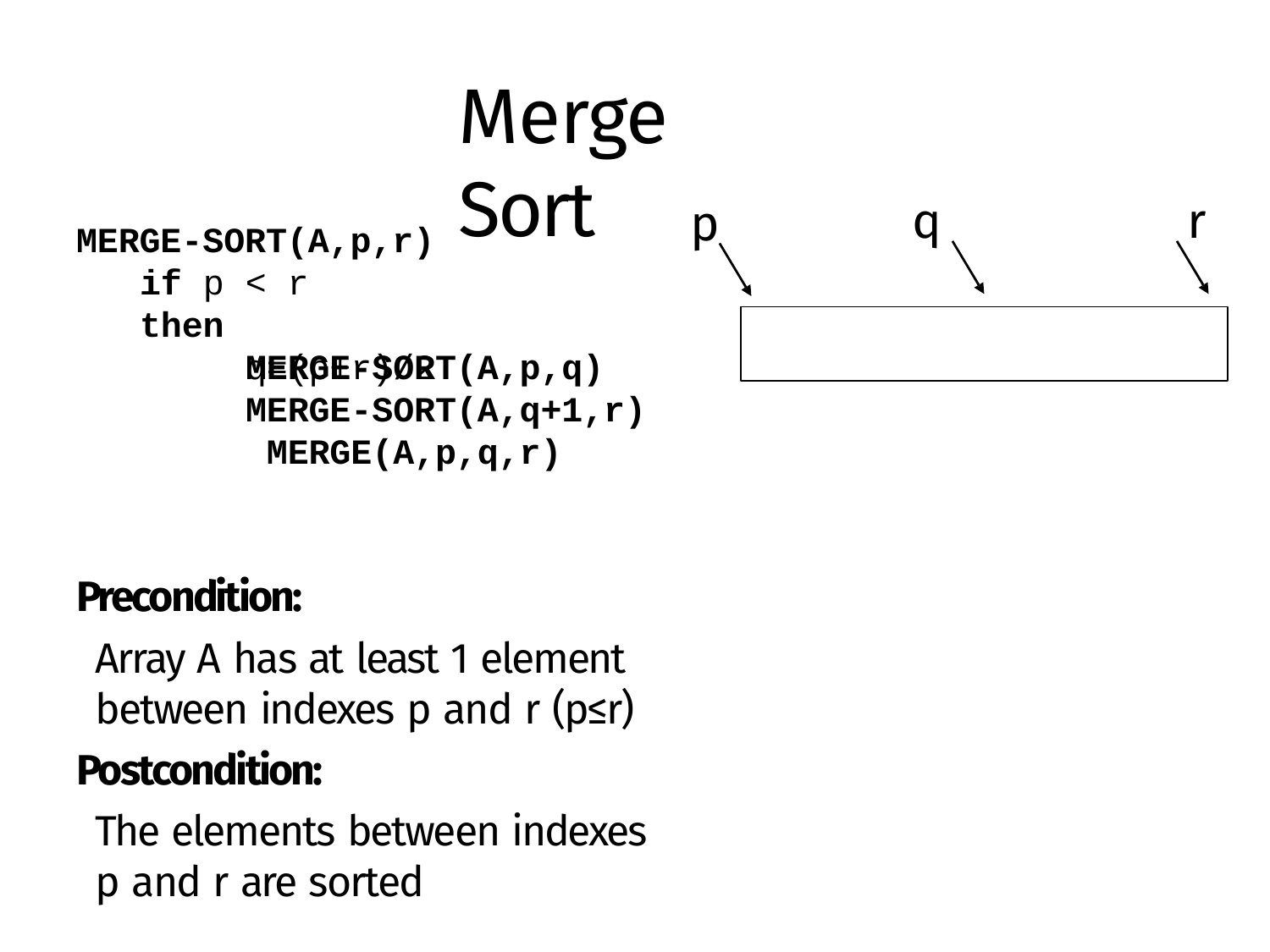

# Merge Sort
q
r
p
MERGE-SORT(A,p,r)
if p < r	then
q=(p+r)/2

MERGE-SORT(A,p,q)  MERGE-SORT(A,q+1,r)  MERGE(A,p,q,r)

Precondition:
Array A has at least 1 element between indexes p and r (p≤r)
Postcondition:
The elements between indexes p and r are sorted